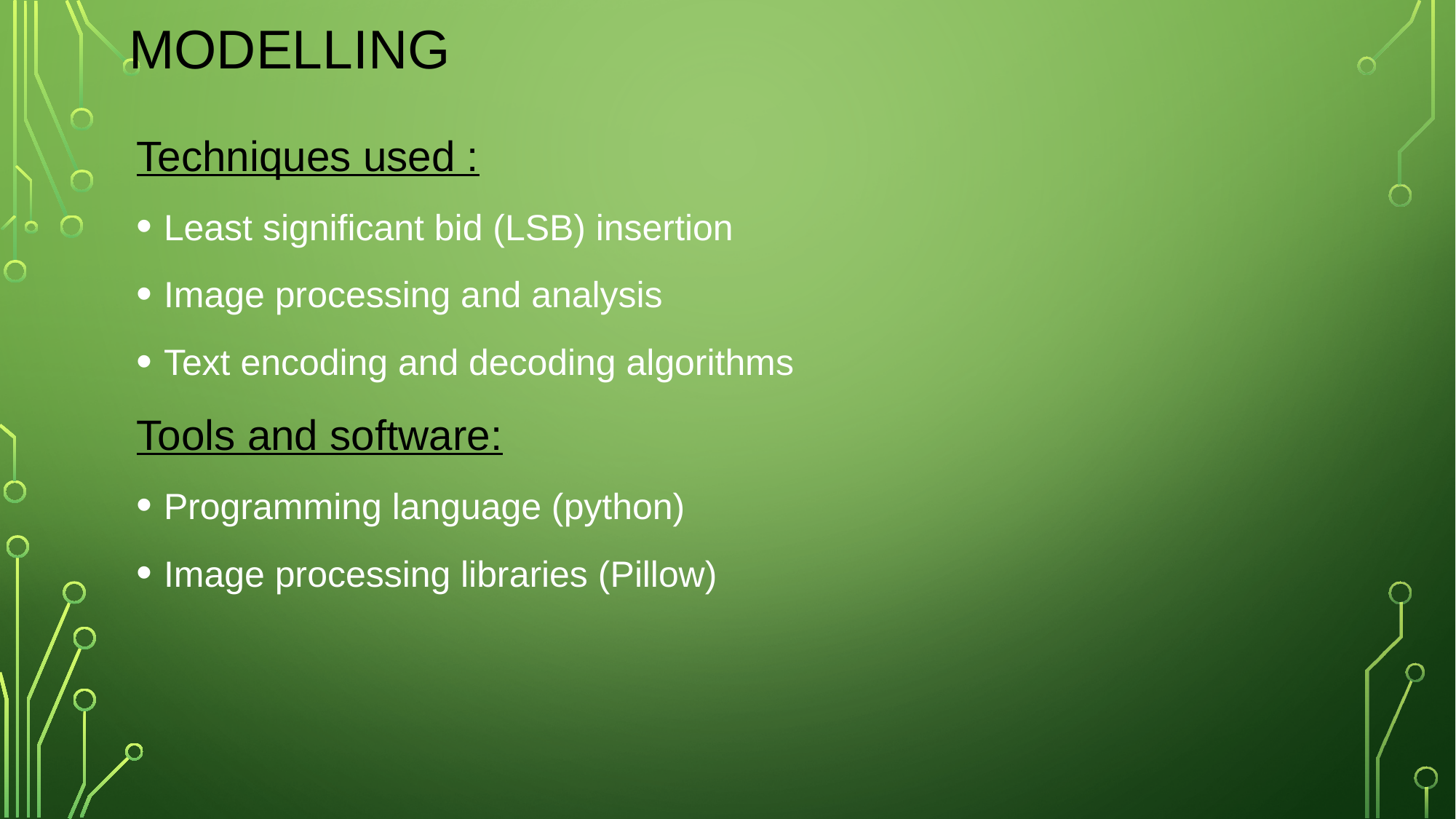

# Modelling
Techniques used :
Least significant bid (LSB) insertion
Image processing and analysis
Text encoding and decoding algorithms
Tools and software:
Programming language (python)
Image processing libraries (Pillow)